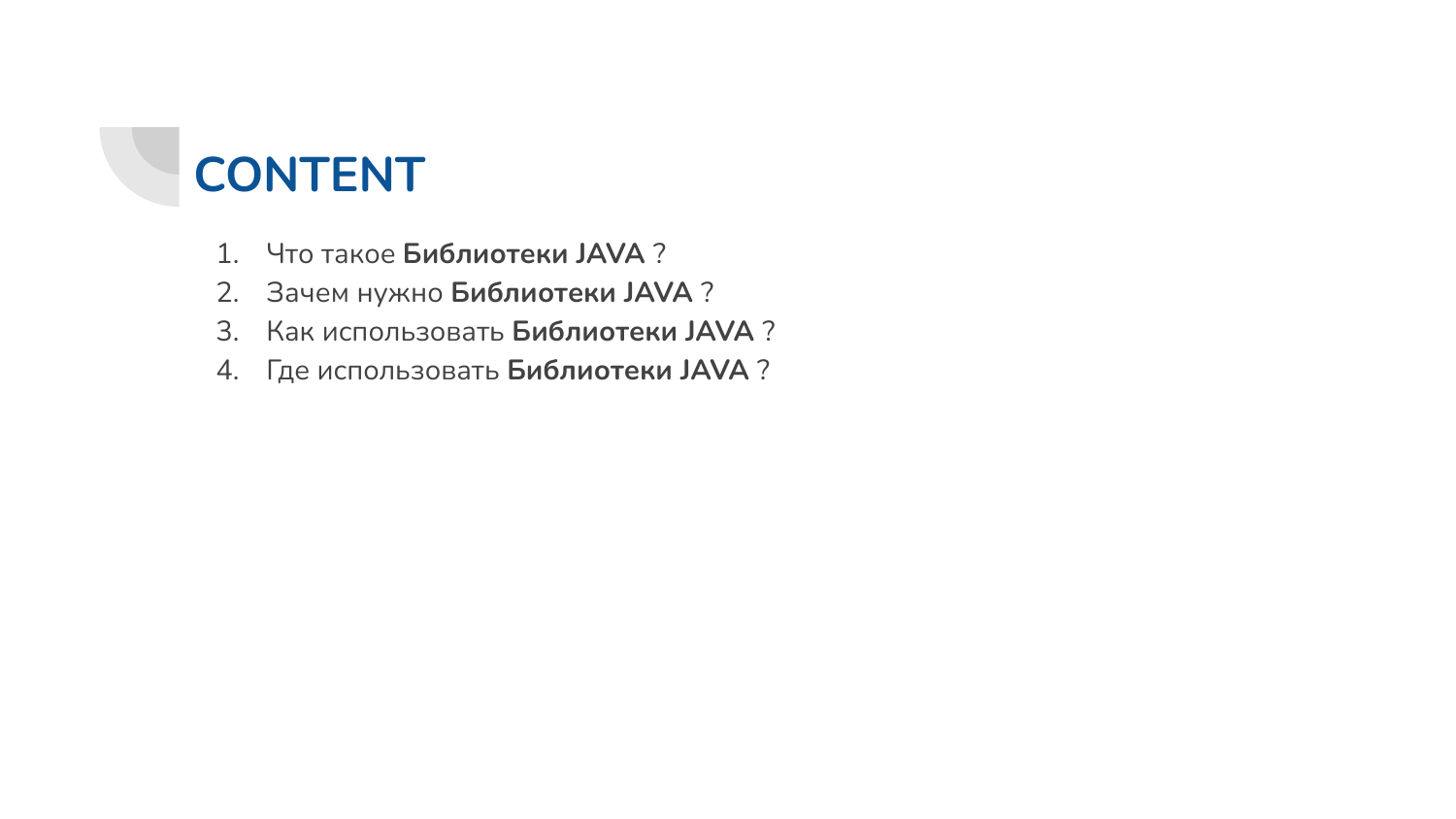

# CONTENT
Что такое Библиотеки JAVA ?
Зачем нужно Библиотеки JAVA ?
Как использовать Библиотеки JAVA ?
Где использовать Библиотеки JAVA ?